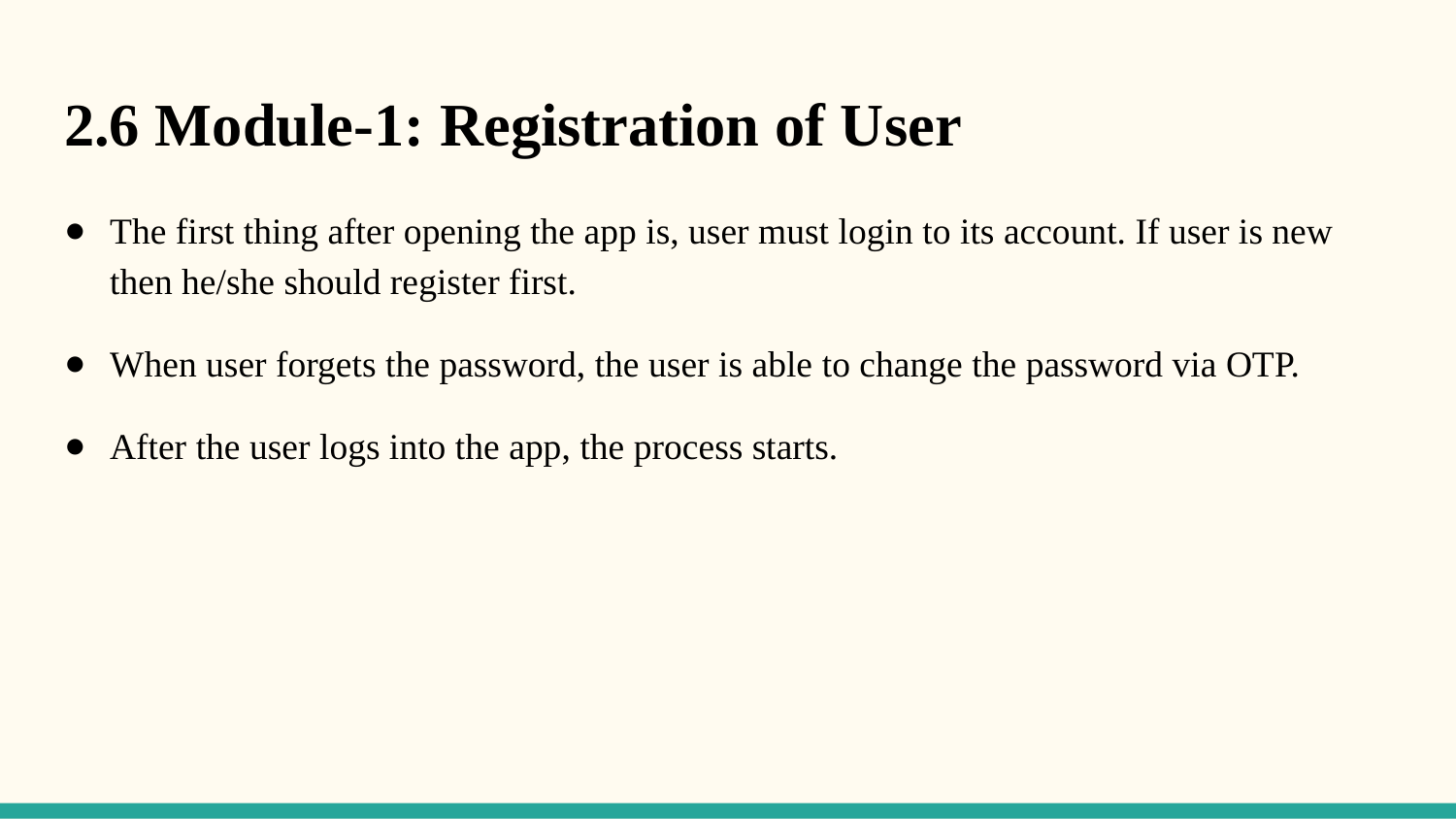

# 2.6 Module-1: Registration of User
The first thing after opening the app is, user must login to its account. If user is new then he/she should register first.
When user forgets the password, the user is able to change the password via OTP.
After the user logs into the app, the process starts.